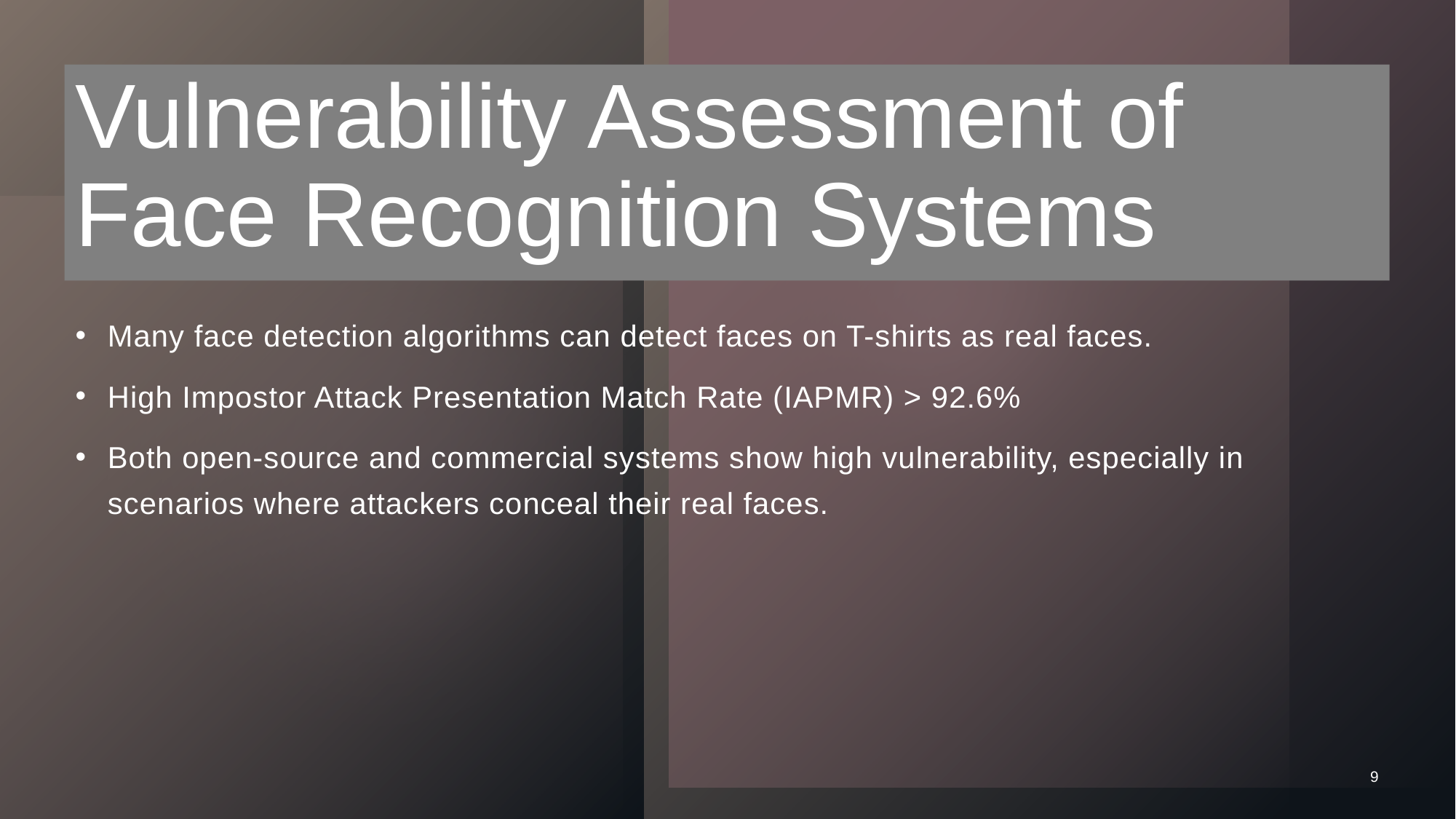

# Vulnerability Assessment of Face Recognition Systems
Many face detection algorithms can detect faces on T-shirts as real faces.
High Impostor Attack Presentation Match Rate (IAPMR) > 92.6%
Both open-source and commercial systems show high vulnerability, especially in scenarios where attackers conceal their real faces.
9